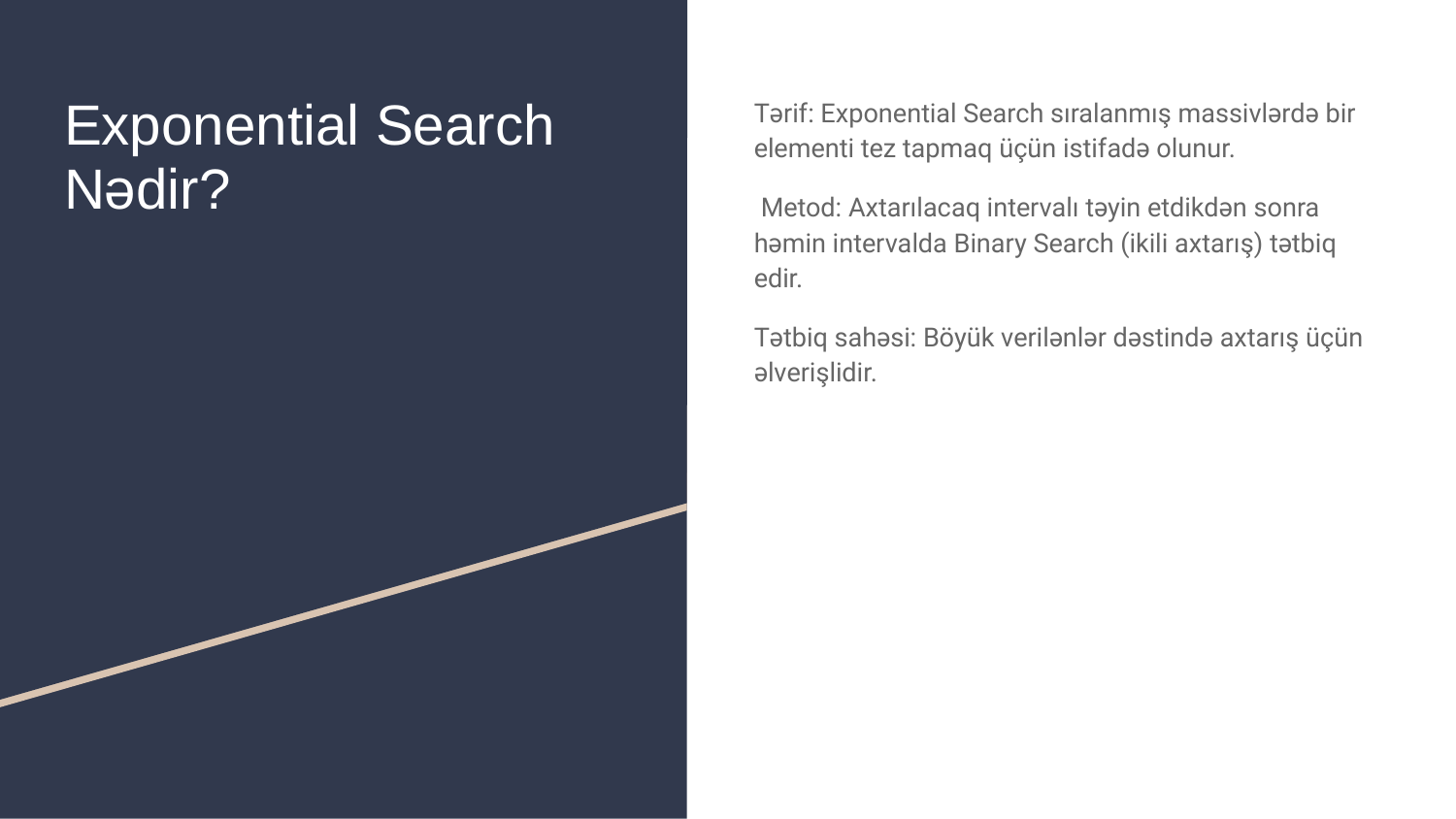

# Exponential Search Nədir?
Tərif: Exponential Search sıralanmış massivlərdə bir elementi tez tapmaq üçün istifadə olunur.
 Metod: Axtarılacaq intervalı təyin etdikdən sonra həmin intervalda Binary Search (ikili axtarış) tətbiq edir.
Tətbiq sahəsi: Böyük verilənlər dəstində axtarış üçün əlverişlidir.